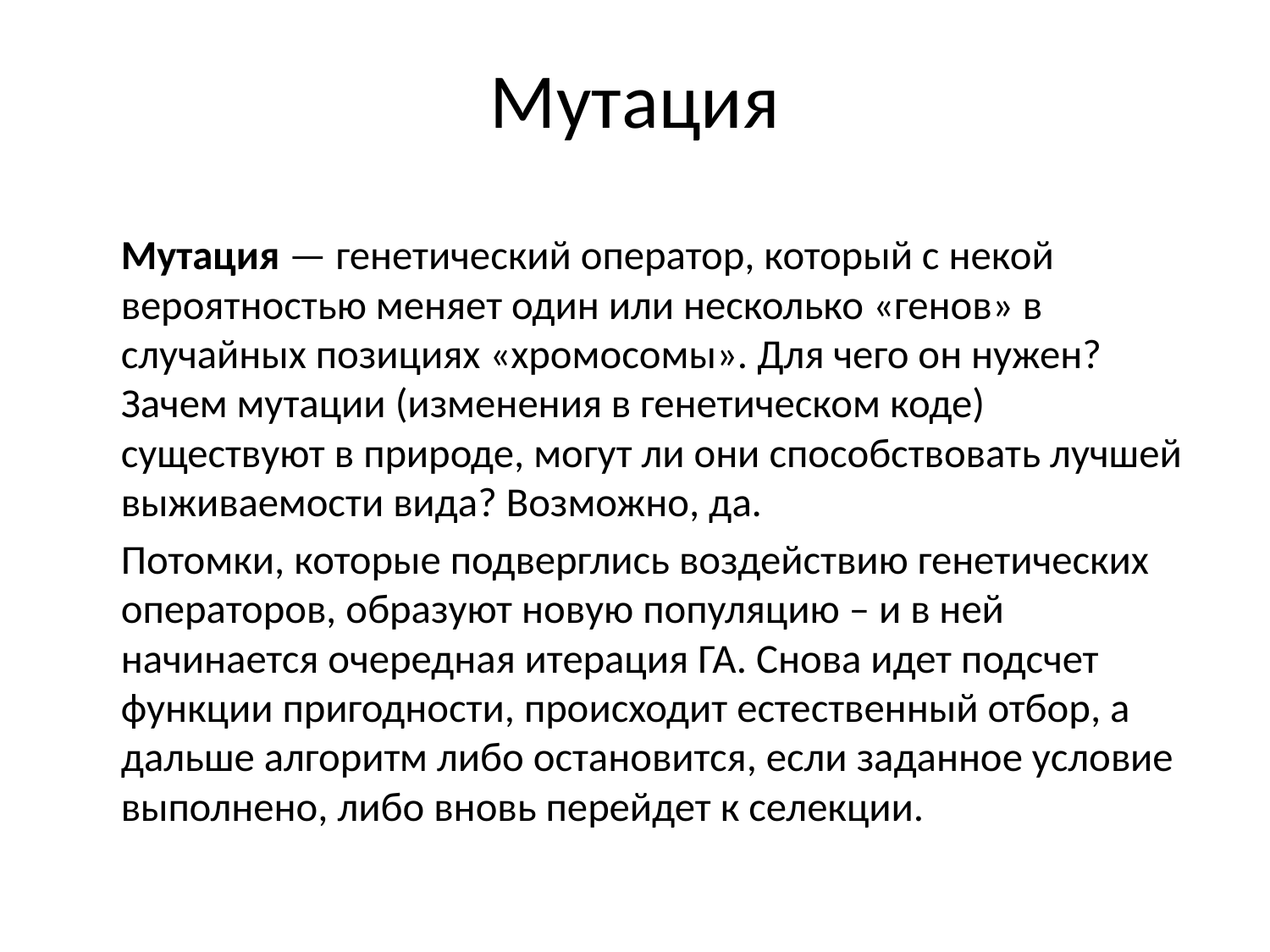

# Мутация
	Мутация — генетический оператор, который с некой вероятностью меняет один или несколько «генов» в случайных позициях «хромосомы». Для чего он нужен? Зачем мутации (изменения в генетическом коде) существуют в природе, могут ли они способствовать лучшей выживаемости вида? Возможно, да.
	Потомки, которые подверглись воздействию генетических операторов, образуют новую популяцию – и в ней начинается очередная итерация ГА. Снова идет подсчет функции пригодности, происходит естественный отбор, а дальше алгоритм либо остановится, если заданное условие выполнено, либо вновь перейдет к селекции.